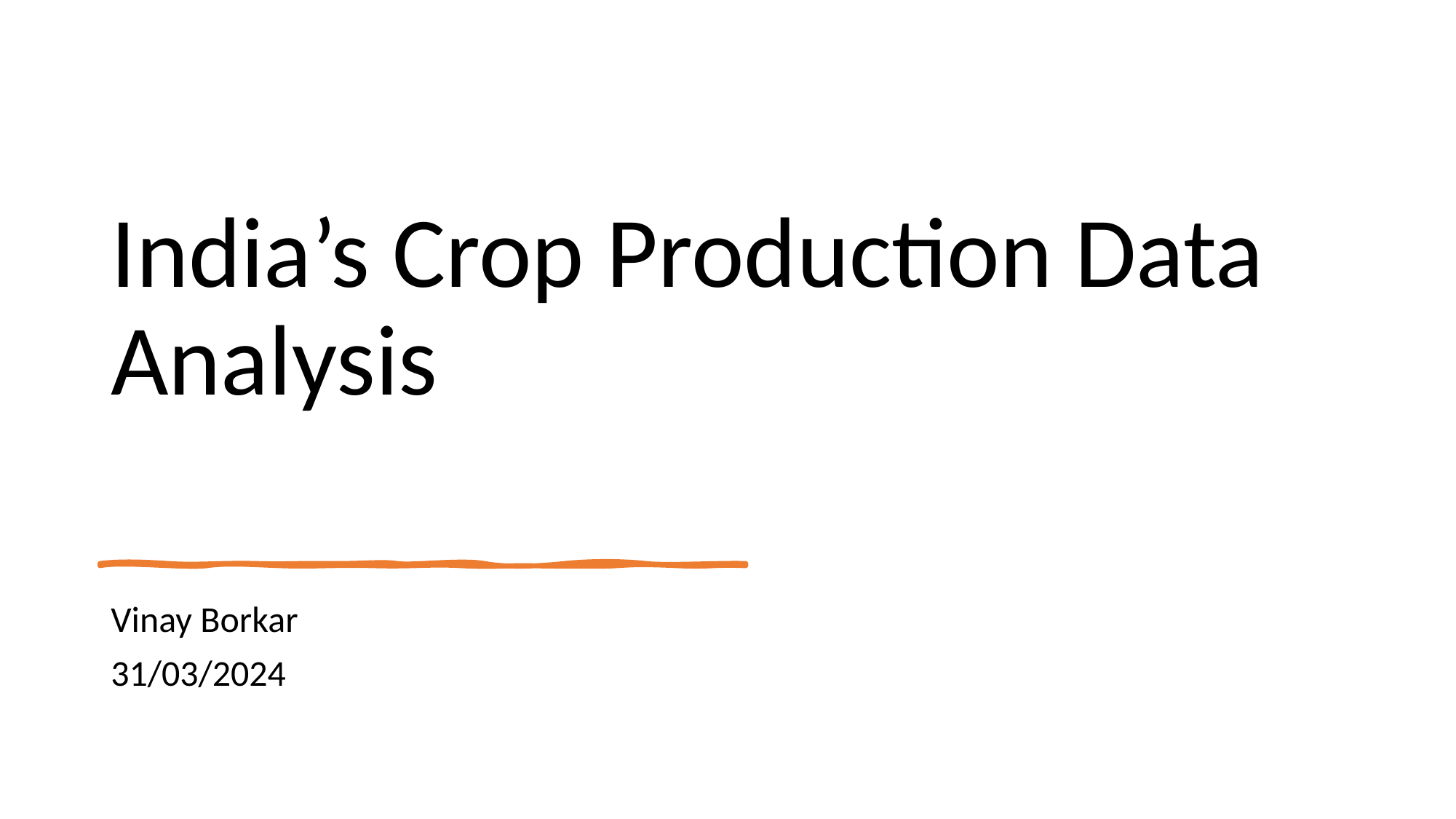

India’s Crop Production Data Analysis

Vinay Borkar
31/03/2024